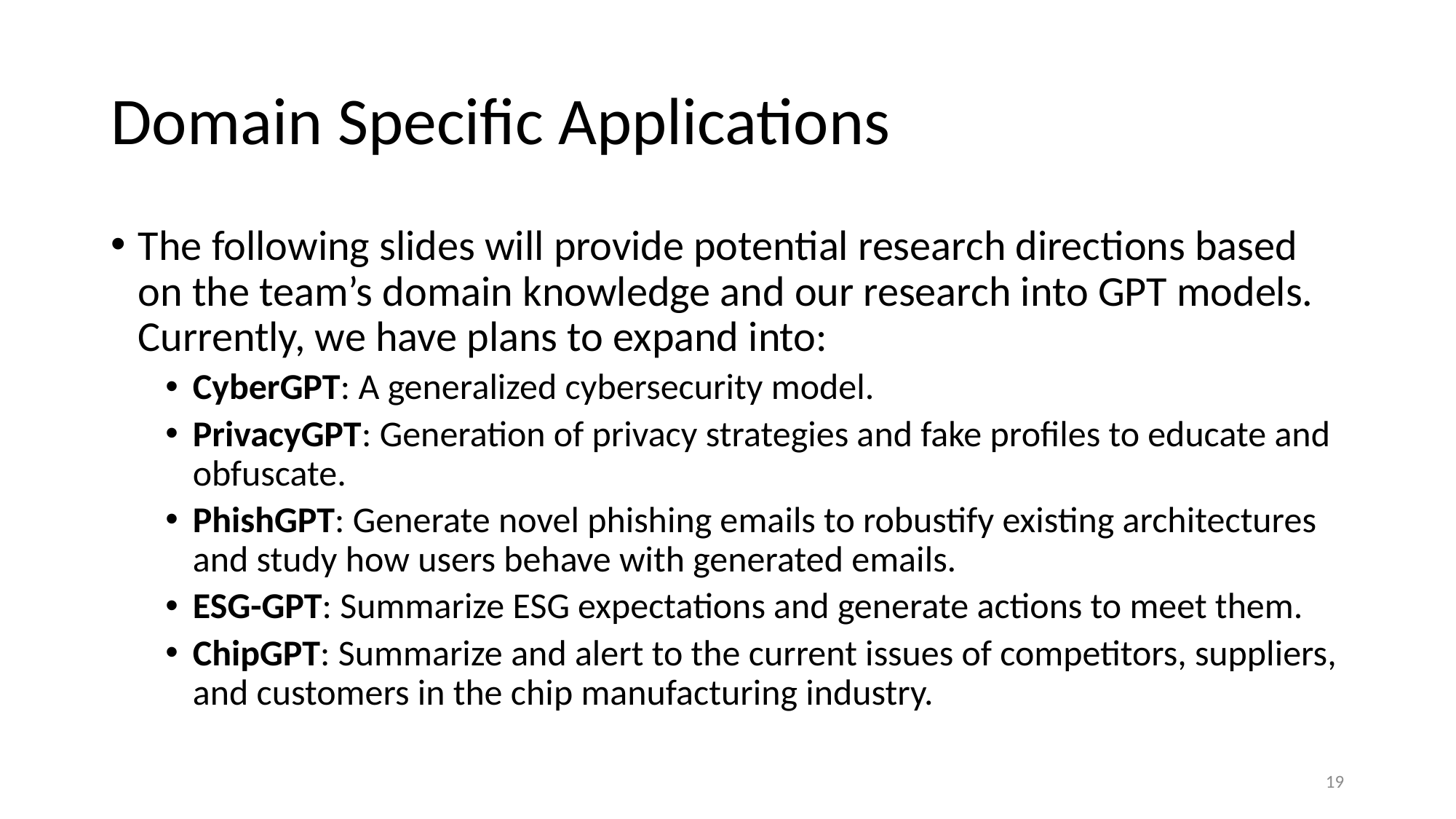

# Domain Specific Applications
The following slides will provide potential research directions based on the team’s domain knowledge and our research into GPT models. Currently, we have plans to expand into:
CyberGPT: A generalized cybersecurity model.
PrivacyGPT: Generation of privacy strategies and fake profiles to educate and obfuscate.
PhishGPT: Generate novel phishing emails to robustify existing architectures and study how users behave with generated emails.
ESG-GPT: Summarize ESG expectations and generate actions to meet them.
ChipGPT: Summarize and alert to the current issues of competitors, suppliers, and customers in the chip manufacturing industry.
19